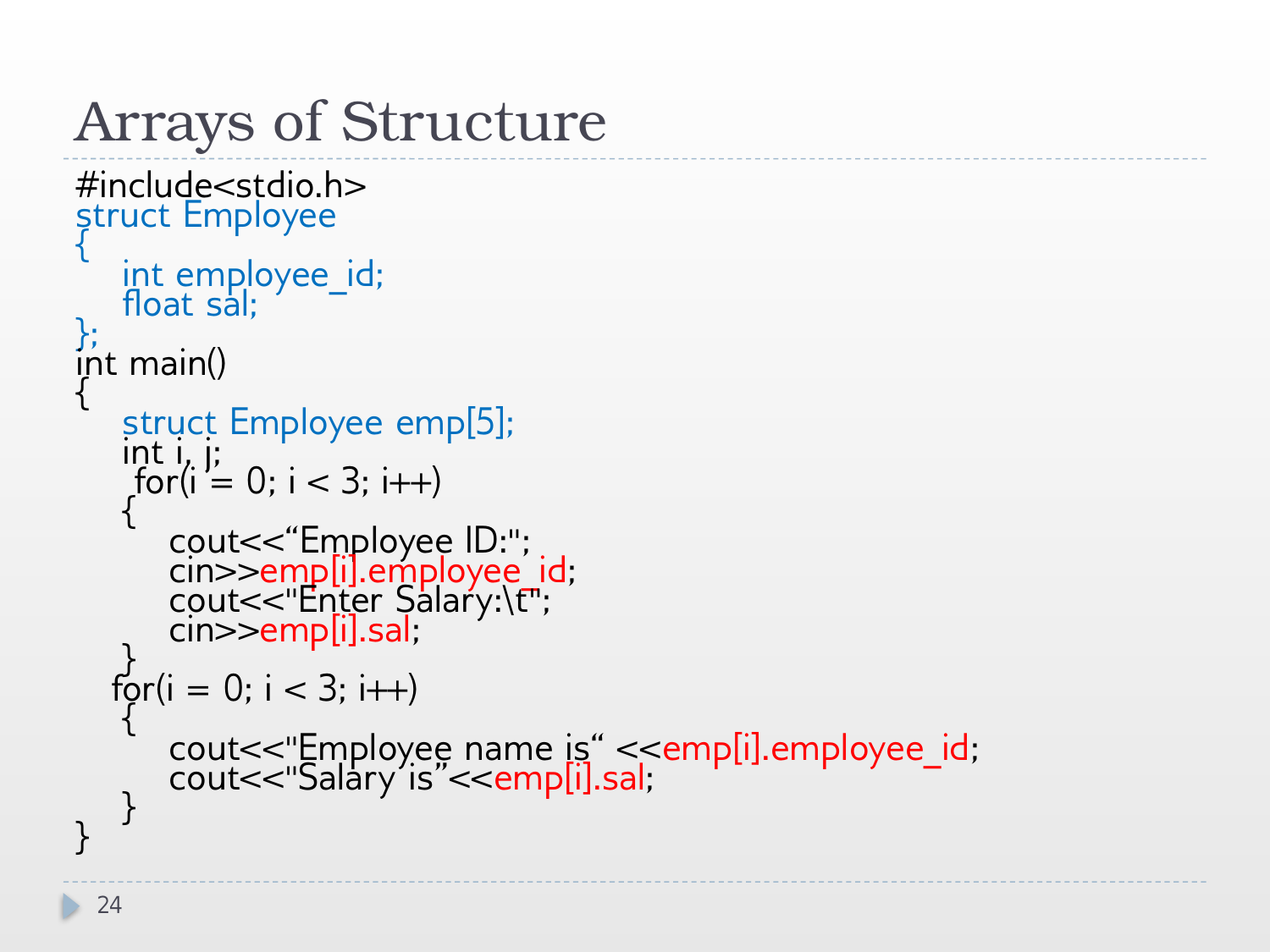

# Arrays of Structure
#include<stdio.h>
struct Employee
{
    int employee_id;
    float sal;
};
int main()
{
    struct Employee emp[5];
    int i, j;
     for(i = 0; i < 3; i++)
    {
        cout<<“Employee ID:";
        cin>>emp[i].employee_id;
        cout<<"Enter Salary:\t";
        cin>>emp[i].sal;
    }
   for(i = 0; i < 3; i++)
    {
        cout<<"Employee name is“ <<emp[i].employee_id;
        cout<<"Salary is”<<emp[i].sal;
    }
}

24